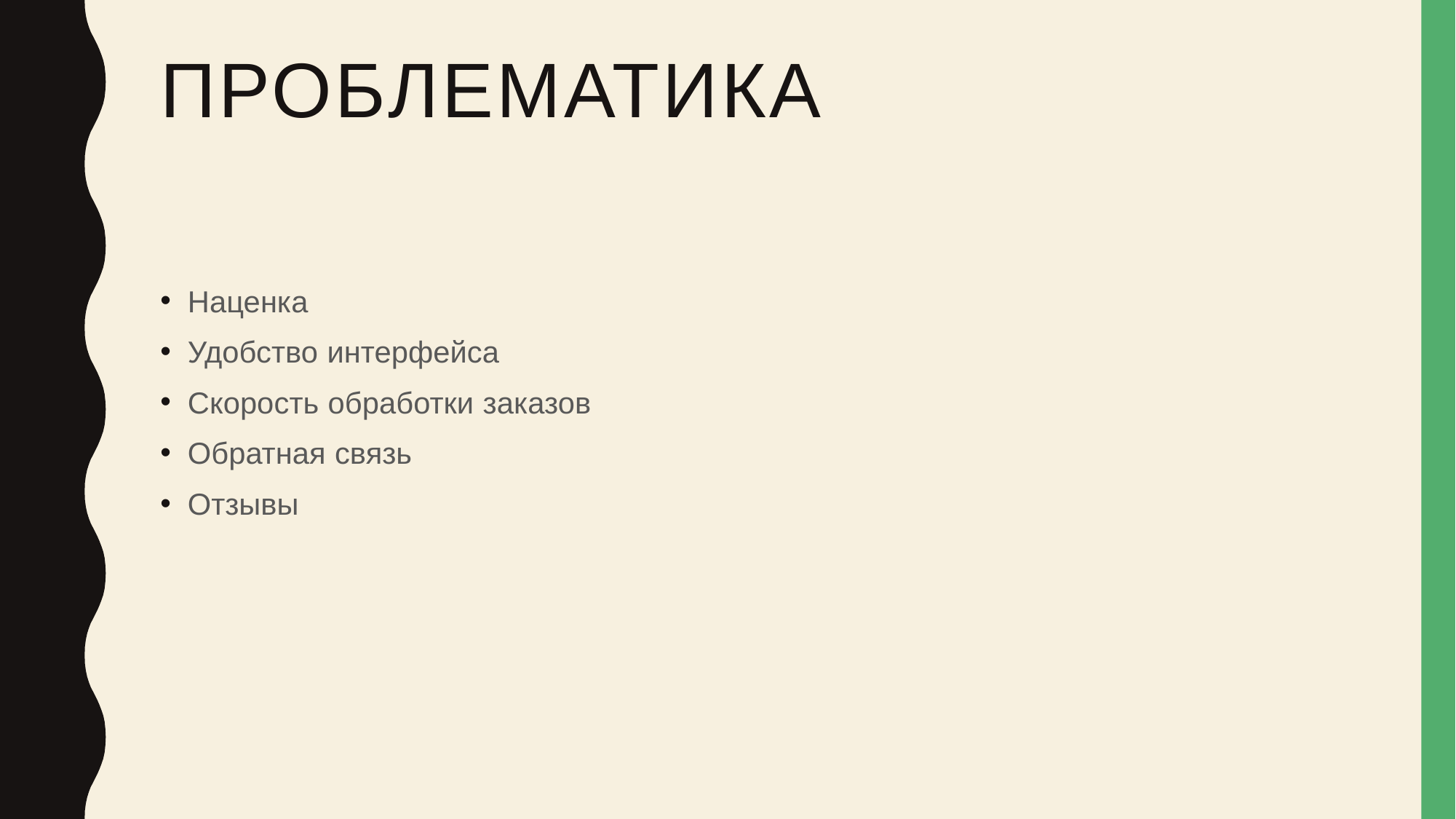

# Проблематика
Наценка
Удобство интерфейса
Скорость обработки заказов
Обратная связь
Отзывы